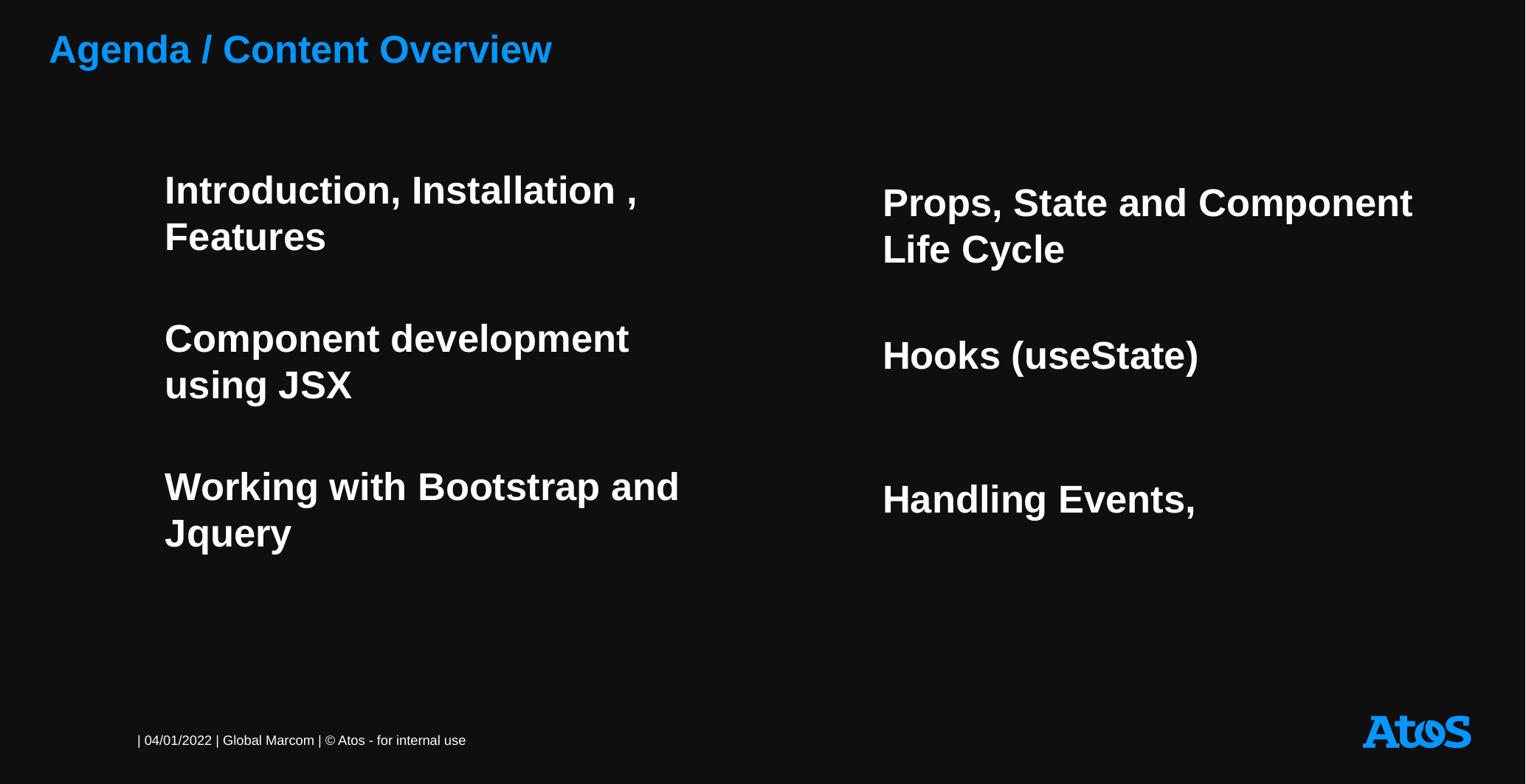

# Agenda / Content Overview

Introduction, Installation , Features

Props, State and Component Life Cycle

Component development using JSX

Hooks (useState)

Working with Bootstrap and Jquery

Handling Events,